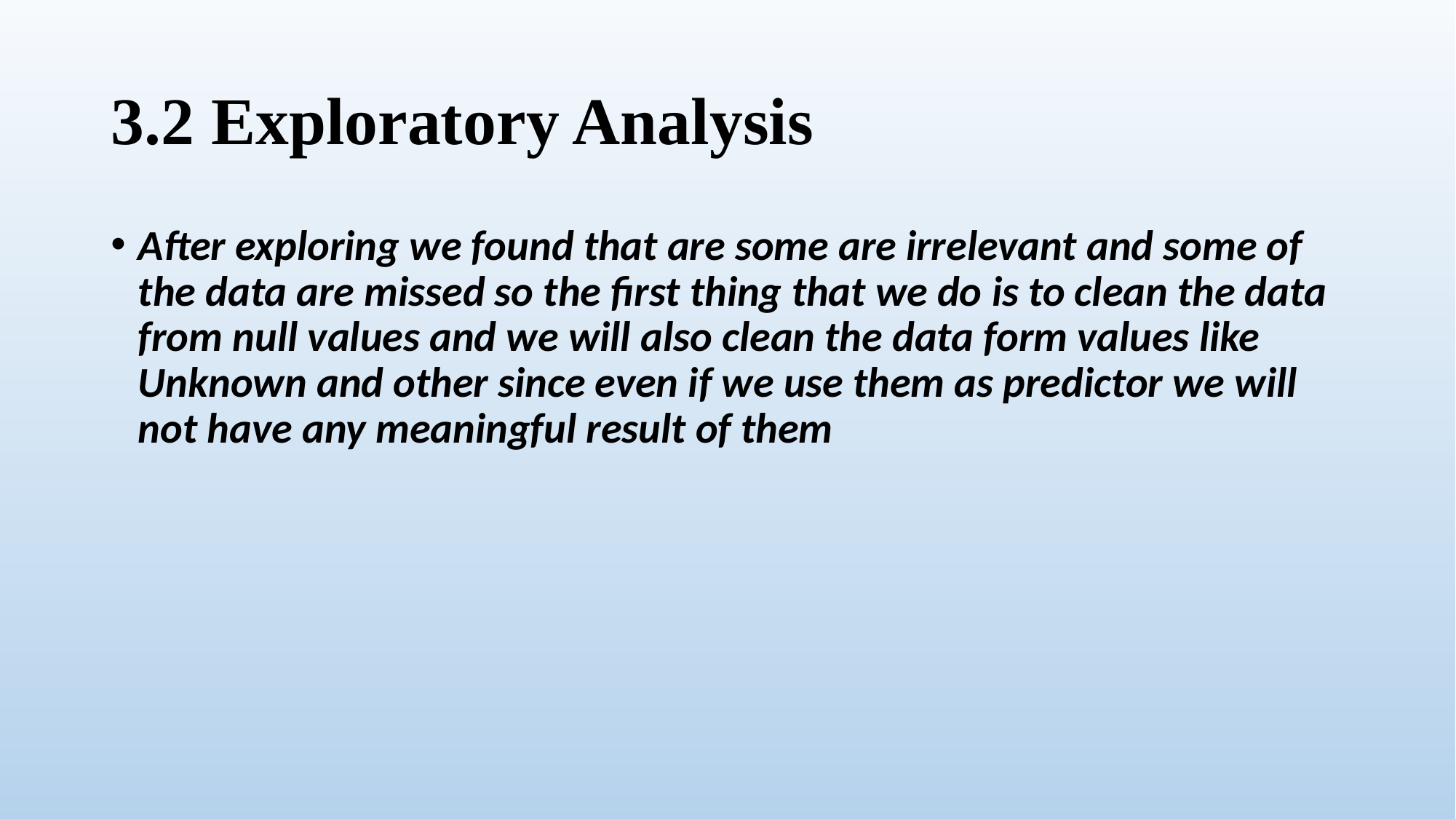

# 3.2 Exploratory Analysis
After exploring we found that are some are irrelevant and some of the data are missed so the first thing that we do is to clean the data from null values and we will also clean the data form values like Unknown and other since even if we use them as predictor we will not have any meaningful result of them